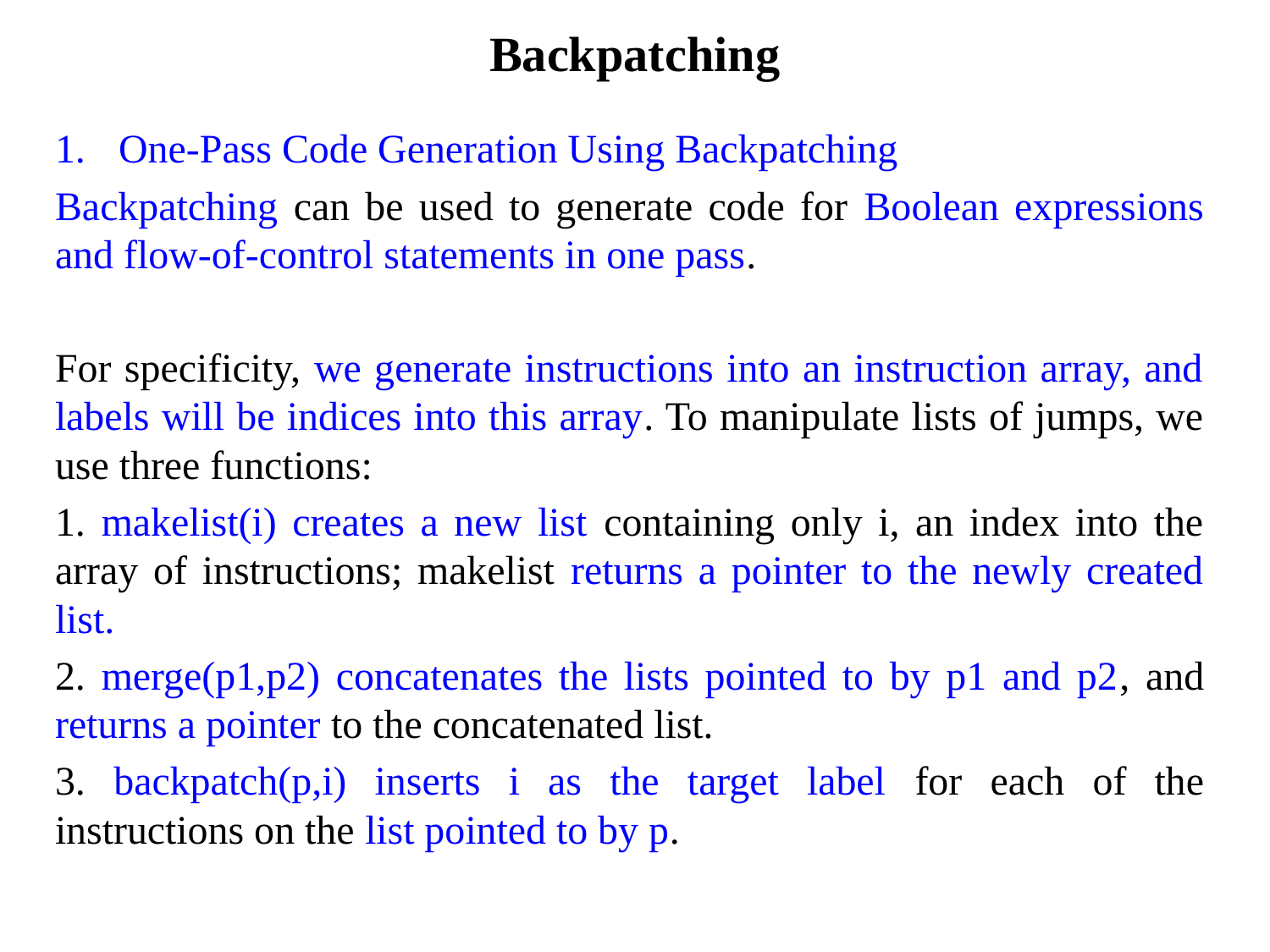

# Backpatching
One-Pass Code Generation Using Backpatching
Backpatching can be used to generate code for Boolean expressions and flow-of-control statements in one pass.

For specificity, we generate instructions into an instruction array, and labels will be indices into this array. To manipulate lists of jumps, we use three functions:
1. makelist(i) creates a new list containing only i, an index into the array of instructions; makelist returns a pointer to the newly created list.
2. merge(p1,p2) concatenates the lists pointed to by p1 and p2, and returns a pointer to the concatenated list.
3. backpatch(p,i) inserts i as the target label for each of the instructions on the list pointed to by p.